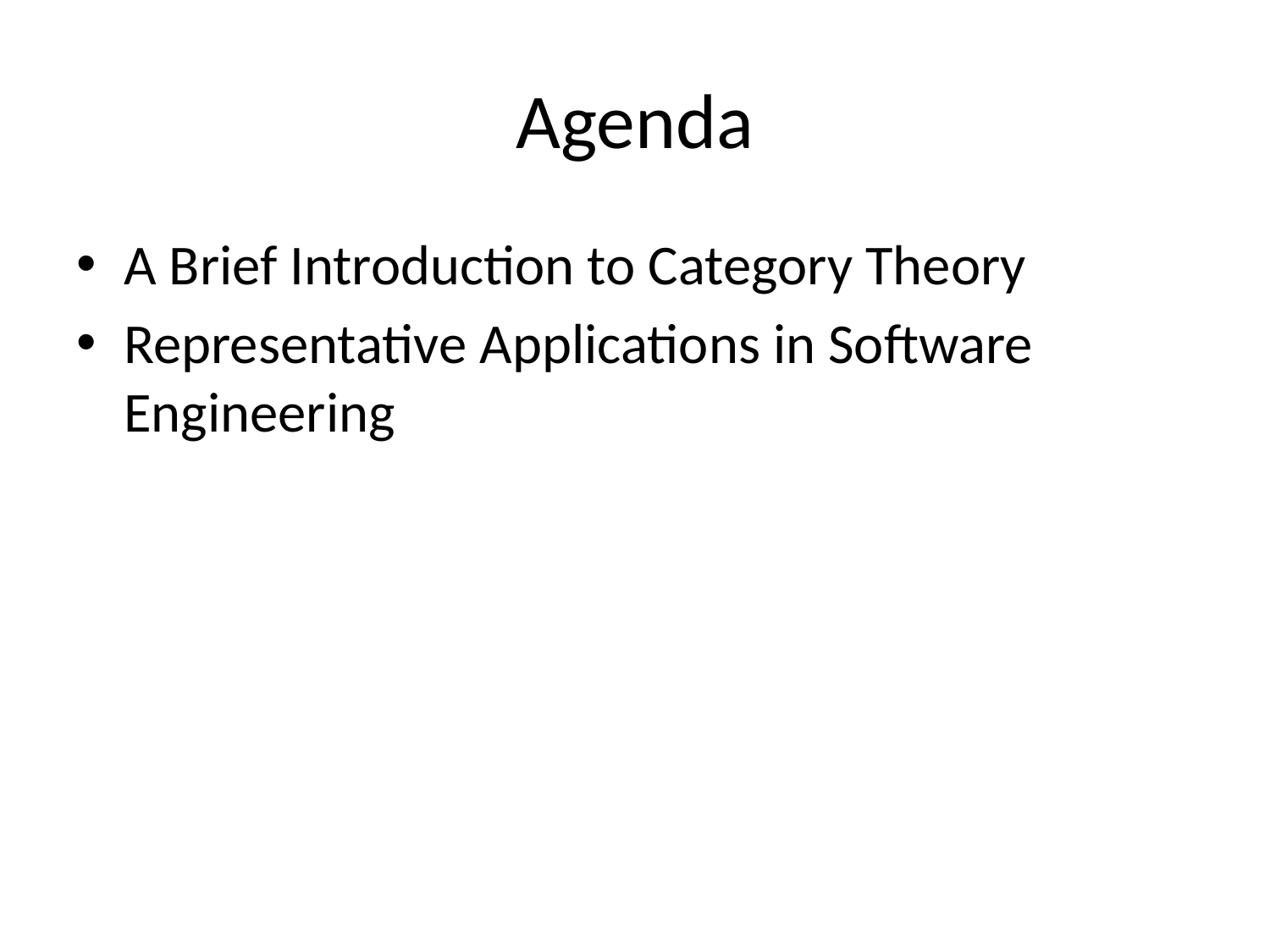

# Agenda
A Brief Introduction to Category Theory
Representative Applications in Software Engineering